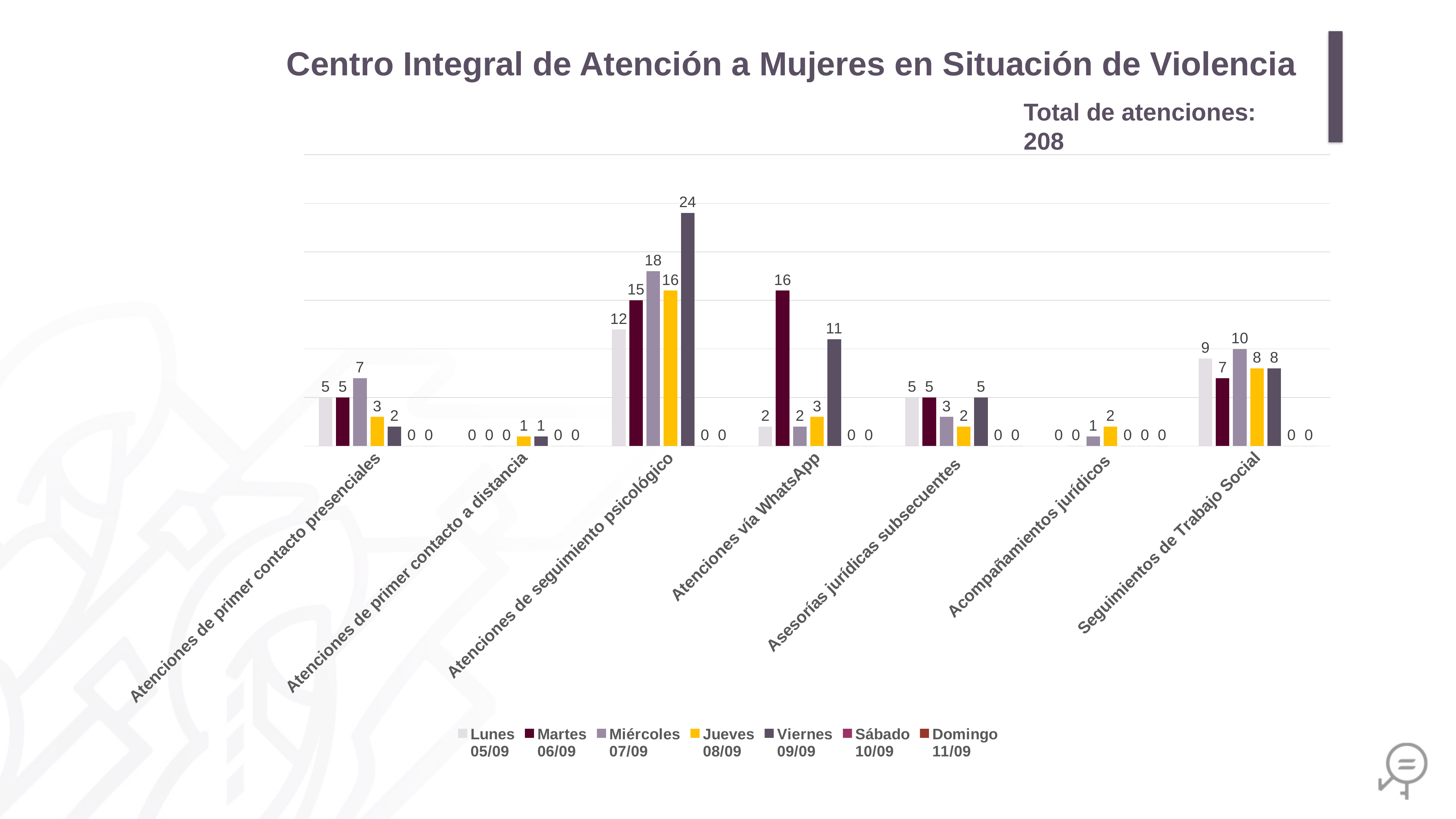

Centro Integral de Atención a Mujeres en Situación de Violencia
Total de atenciones: 208

### Chart

| Category | Lunes
05/09 | Martes
06/09 | Miércoles
07/09 | Jueves
08/09 | Viernes
09/09 | Sábado
10/09 | Domingo
11/09 |
|---|---|---|---|---|---|---|---|
| Atenciones de primer contacto presenciales | 5.0 | 5.0 | 7.0 | 3.0 | 2.0 | 0.0 | 0.0 |
| Atenciones de primer contacto a distancia | 0.0 | 0.0 | 0.0 | 1.0 | 1.0 | 0.0 | 0.0 |
| Atenciones de seguimiento psicológico | 12.0 | 15.0 | 18.0 | 16.0 | 24.0 | 0.0 | 0.0 |
| Atenciones vía WhatsApp | 2.0 | 16.0 | 2.0 | 3.0 | 11.0 | 0.0 | 0.0 |
| Asesorías jurídicas subsecuentes   | 5.0 | 5.0 | 3.0 | 2.0 | 5.0 | 0.0 | 0.0 |
| Acompañamientos jurídicos  | 0.0 | 0.0 | 1.0 | 2.0 | 0.0 | 0.0 | 0.0 |
| Seguimientos de Trabajo Social | 9.0 | 7.0 | 10.0 | 8.0 | 8.0 | 0.0 | 0.0 |